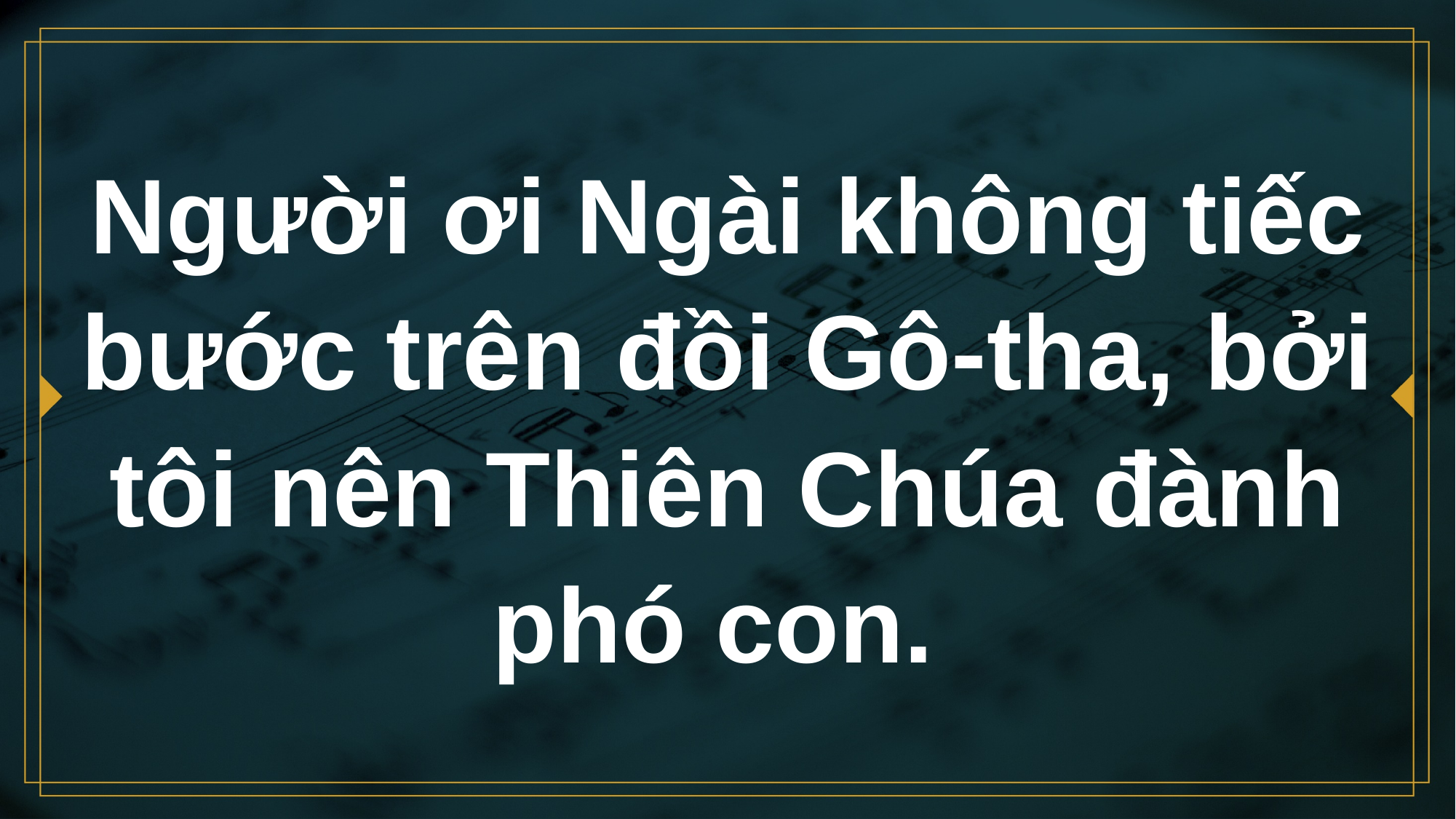

# Người ơi Ngài không tiếc bước trên đồi Gô-tha, bởi tôi nên Thiên Chúa đành phó con.